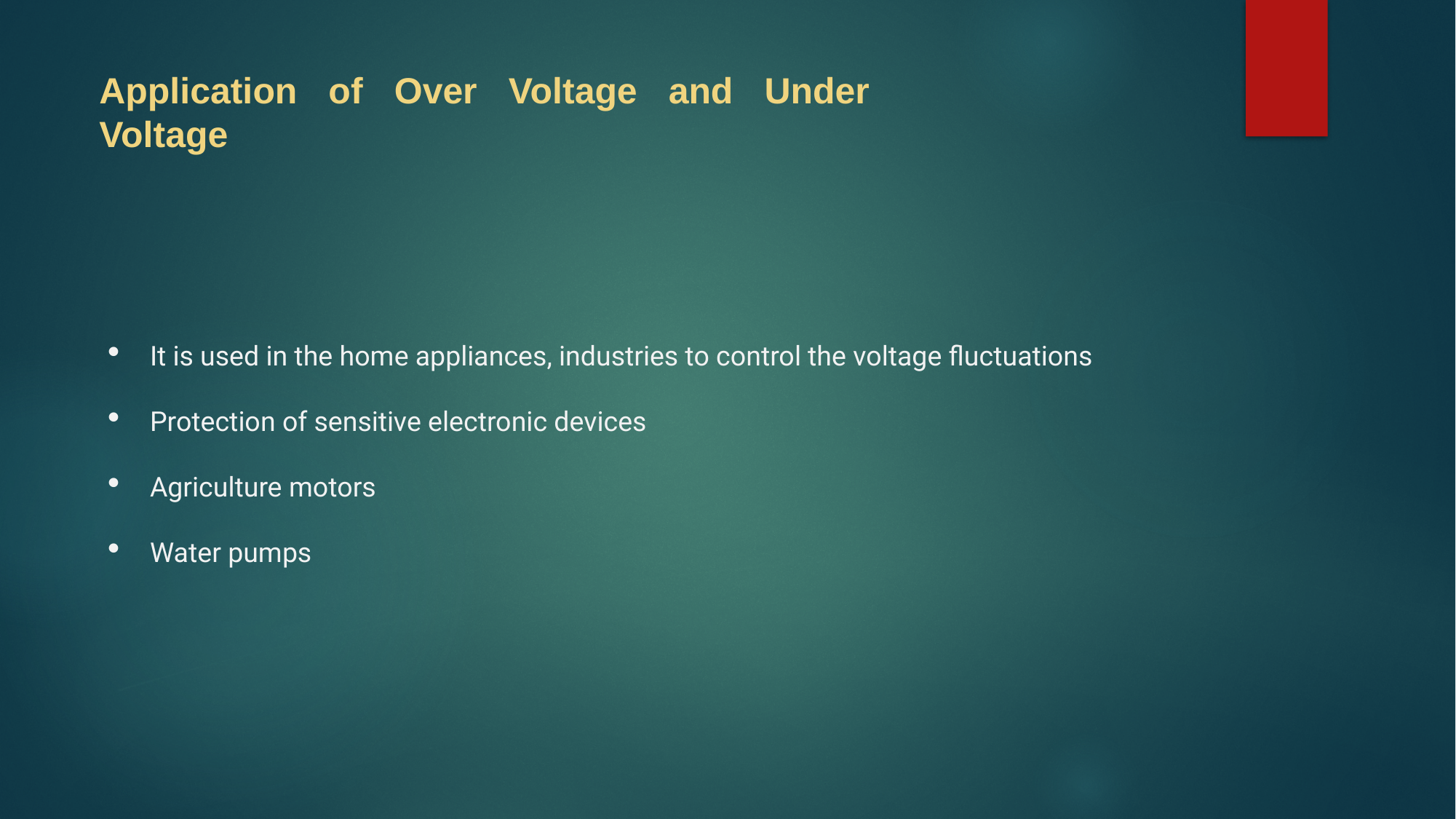

Application of Over Voltage and Under Voltage

It is used in the home appliances, industries to control the voltage fluctuations

Protection of sensitive electronic devices

Agriculture motors

Water pumps